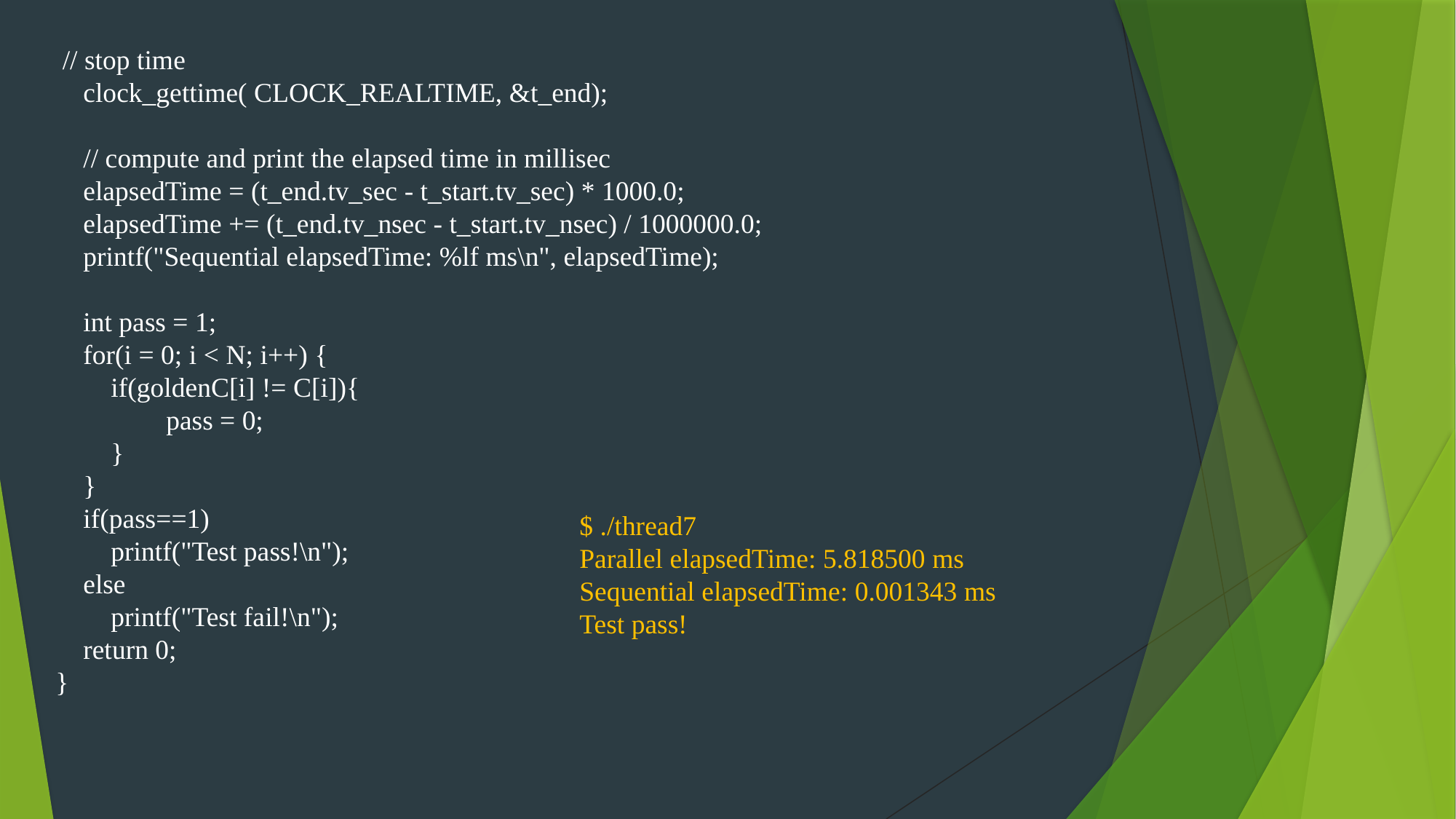

// stop time
    clock_gettime( CLOCK_REALTIME, &t_end);

    // compute and print the elapsed time in millisec
    elapsedTime = (t_end.tv_sec - t_start.tv_sec) * 1000.0;
    elapsedTime += (t_end.tv_nsec - t_start.tv_nsec) / 1000000.0;
    printf("Sequential elapsedTime: %lf ms\n", elapsedTime);

    int pass = 1;
    for(i = 0; i < N; i++) {
        if(goldenC[i] != C[i]){
                pass = 0;
        }
    }
    if(pass==1)
        printf("Test pass!\n");
    else
        printf("Test fail!\n");
    return 0;
}
$ ./thread7
Parallel elapsedTime: 5.818500 ms
Sequential elapsedTime: 0.001343 ms
Test pass!